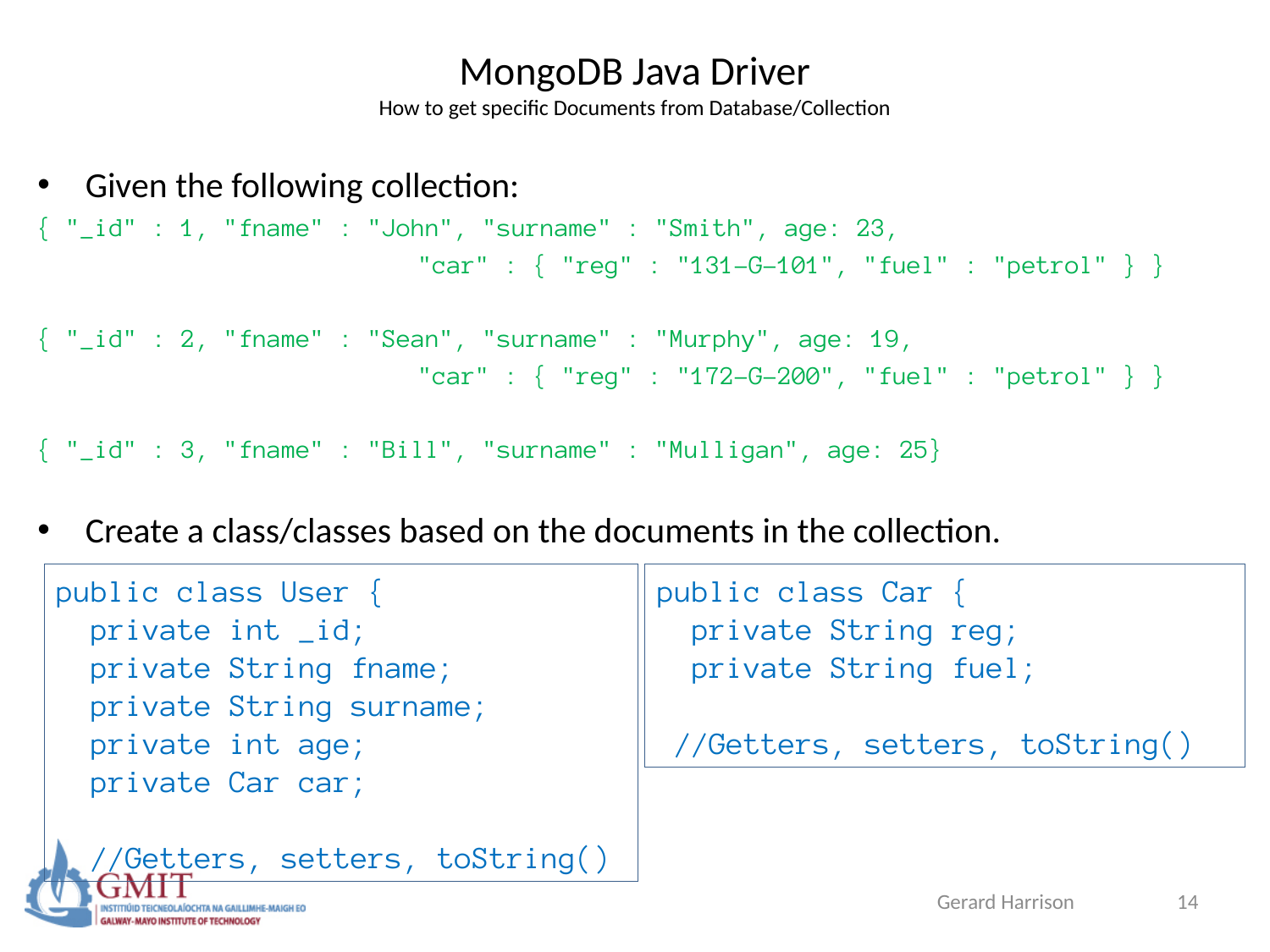

# MongoDB Java Driver How to get specific Documents from Database/Collection
Given the following collection:
{ "_id" : 1, "fname" : "John", "surname" : "Smith", age: 23,
			"car" : { "reg" : "131-G-101", "fuel" : "petrol" } }

{ "_id" : 2, "fname" : "Sean", "surname" : "Murphy", age: 19,
			"car" : { "reg" : "172-G-200", "fuel" : "petrol" } }

{ "_id" : 3, "fname" : "Bill", "surname" : "Mulligan", age: 25}

Create a class/classes based on the documents in the collection.
public class User {
  private int _id;
  private String fname;
  private String surname;
  private int age;
  private Car car;

  //Getters, setters, toString()
public class Car {
  private String reg;
  private String fuel;

 //Getters, setters, toString()
Gerard Harrison
14